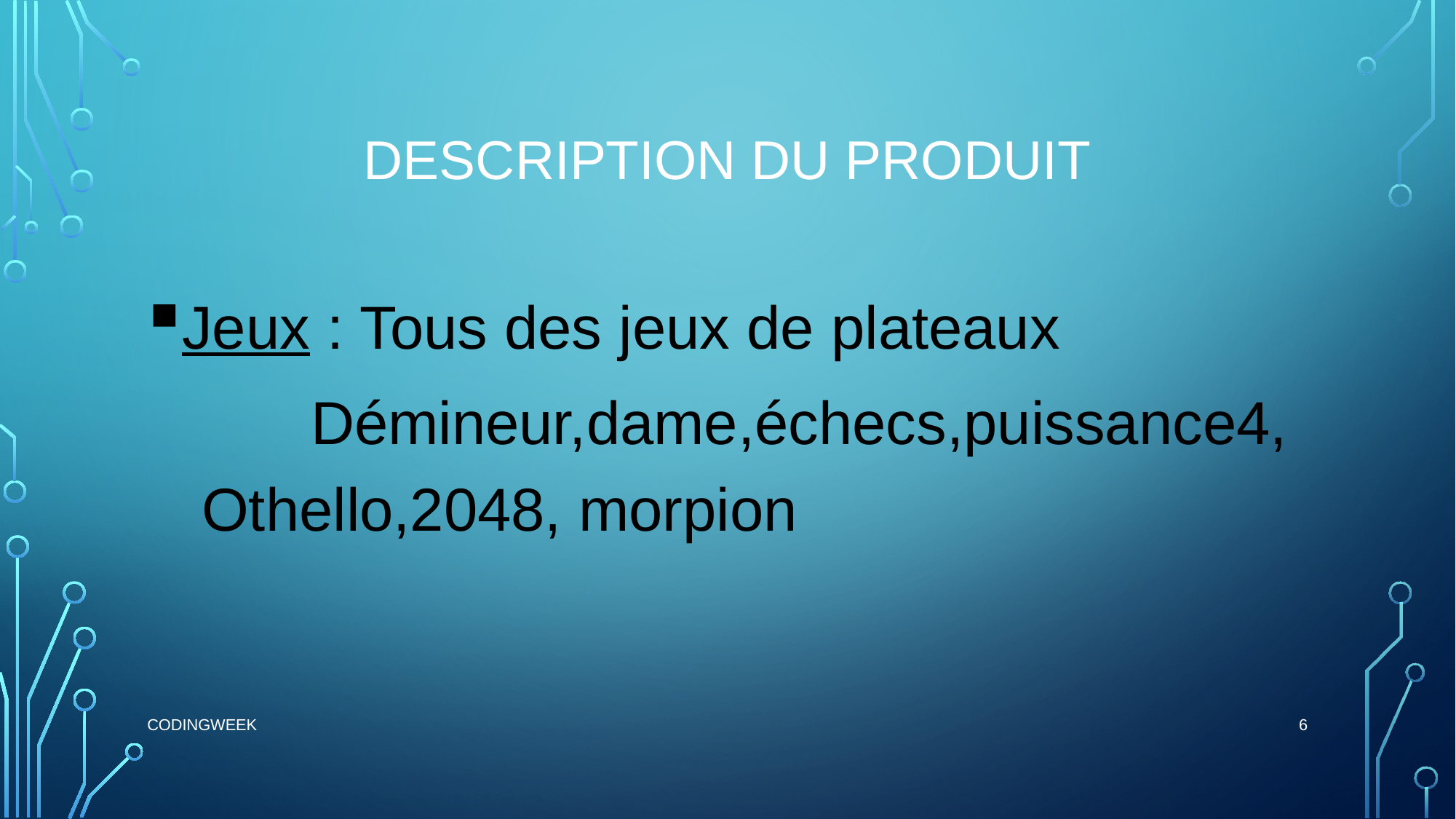

# DESCRIPTION DU PRODUIT
Jeux : Tous des jeux de plateaux
	Démineur,dame,échecs,puissance4, Othello,2048, morpion

6
Codingweek